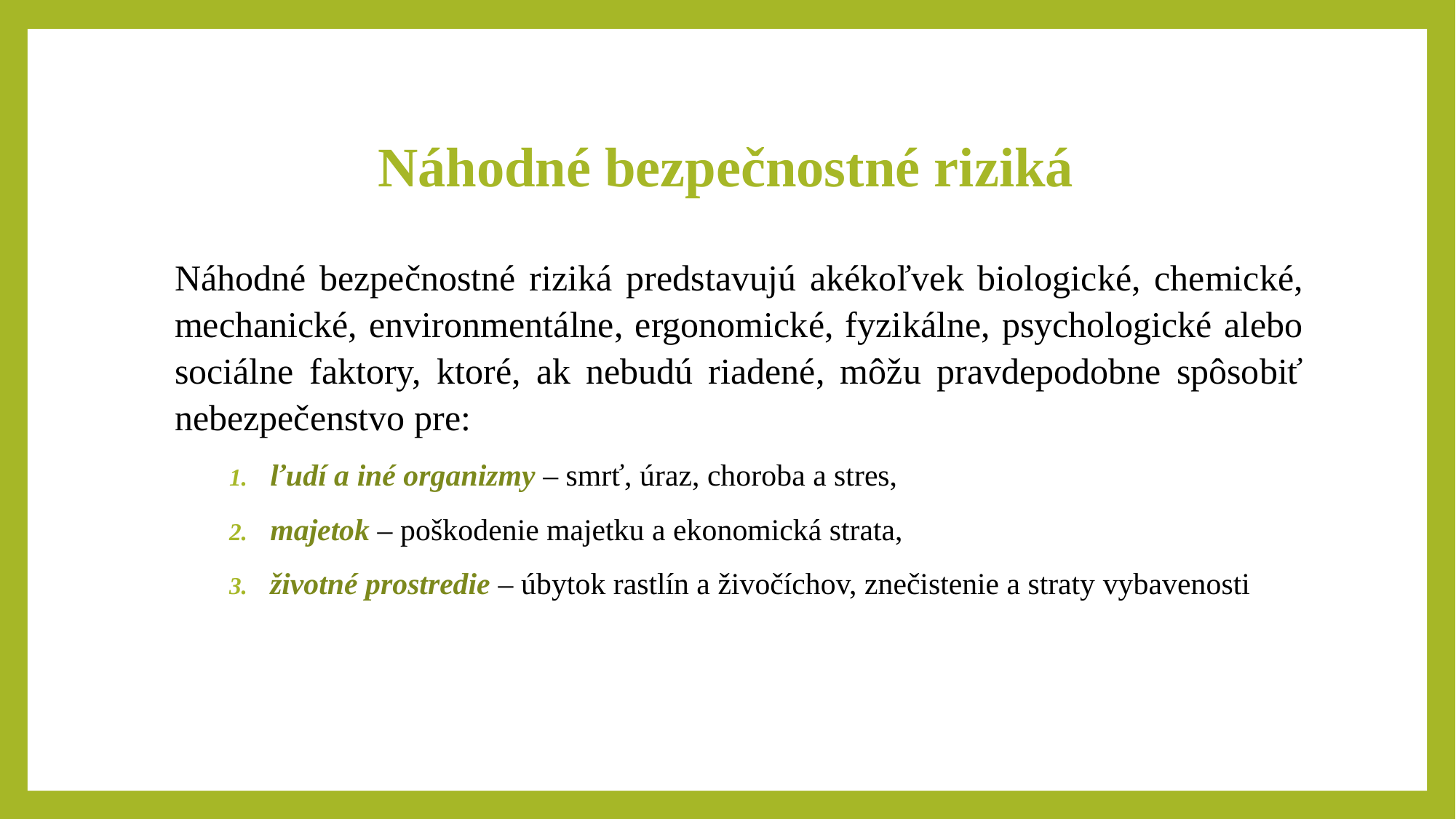

# Náhodné bezpečnostné riziká
Náhodné bezpečnostné riziká predstavujú akékoľvek biologické, chemické, mechanické, environmentálne, ergonomické, fyzikálne, psychologické alebo sociálne faktory, ktoré, ak nebudú riadené, môžu pravdepodobne spôsobiť nebezpečenstvo pre:
ľudí a iné organizmy – smrť, úraz, choroba a stres,
majetok – poškodenie majetku a ekonomická strata,
životné prostredie – úbytok rastlín a živočíchov, znečistenie a straty vybavenosti